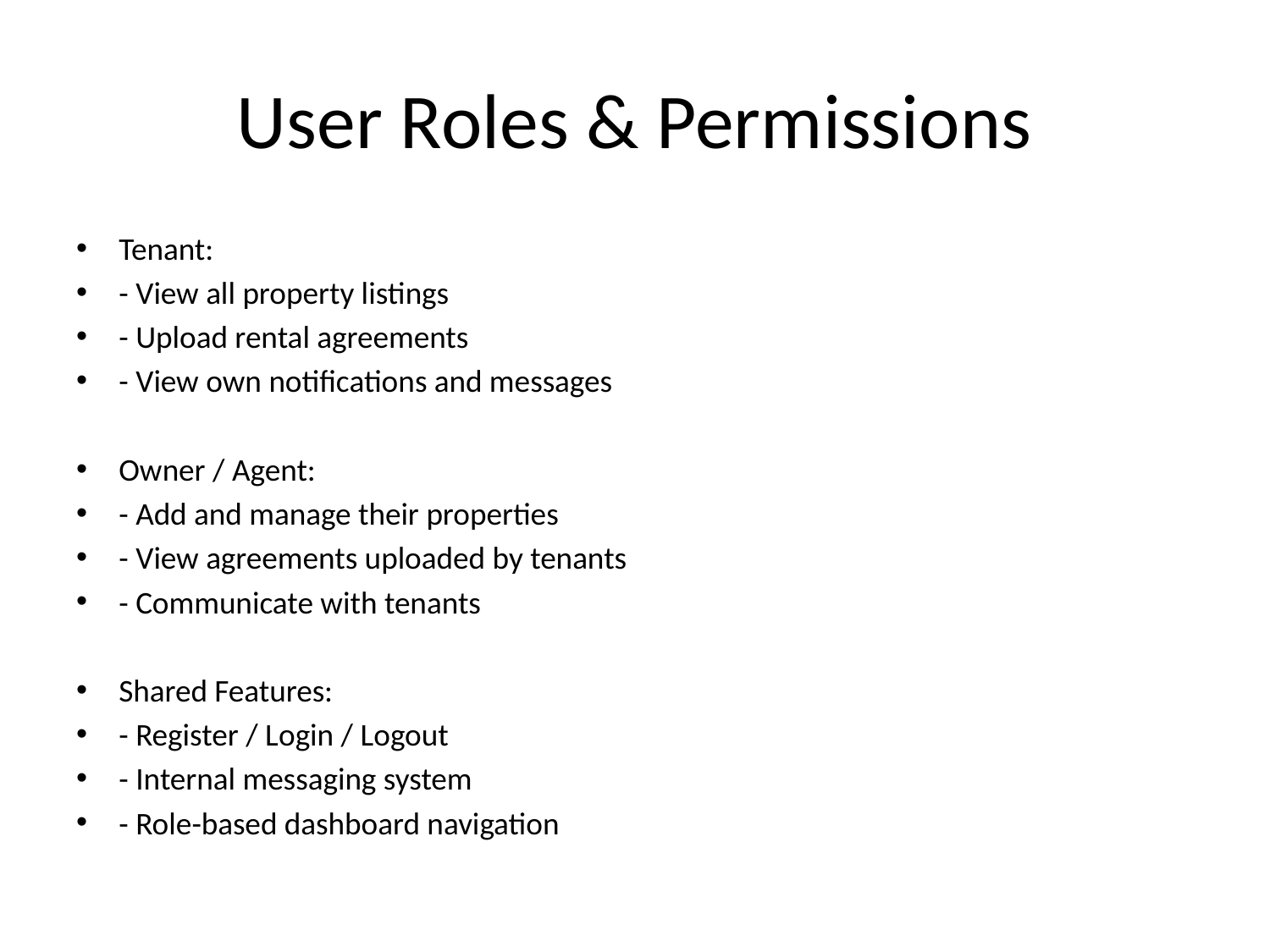

# User Roles & Permissions
Tenant:
- View all property listings
- Upload rental agreements
- View own notifications and messages

Owner / Agent:
- Add and manage their properties
- View agreements uploaded by tenants
- Communicate with tenants

Shared Features:
- Register / Login / Logout
- Internal messaging system
- Role-based dashboard navigation